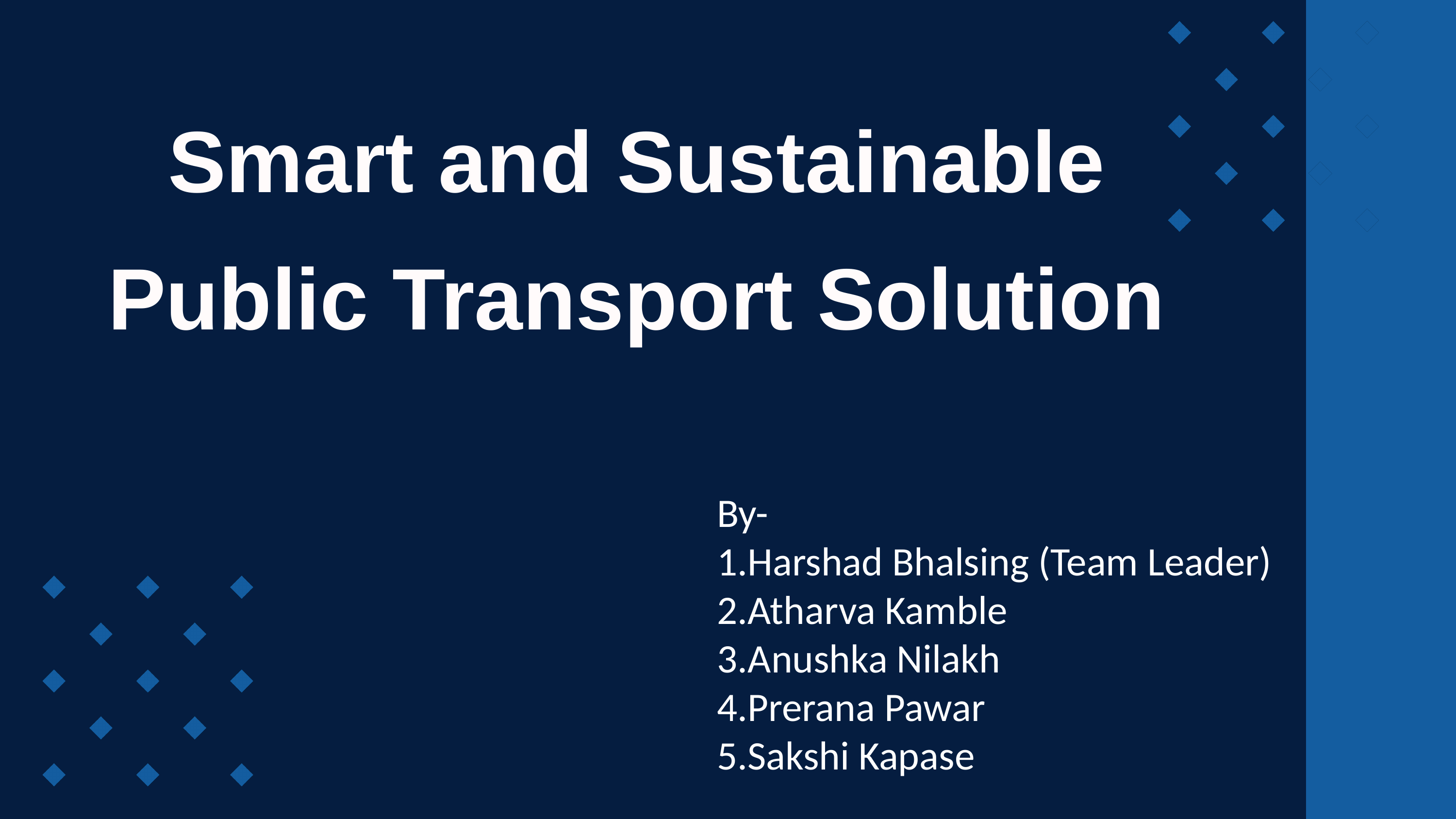

Smart and Sustainable Public Transport Solution

By-
1.Harshad Bhalsing (Team Leader)
2.Atharva Kamble
3.Anushka Nilakh
4.Prerana Pawar
5.Sakshi Kapase